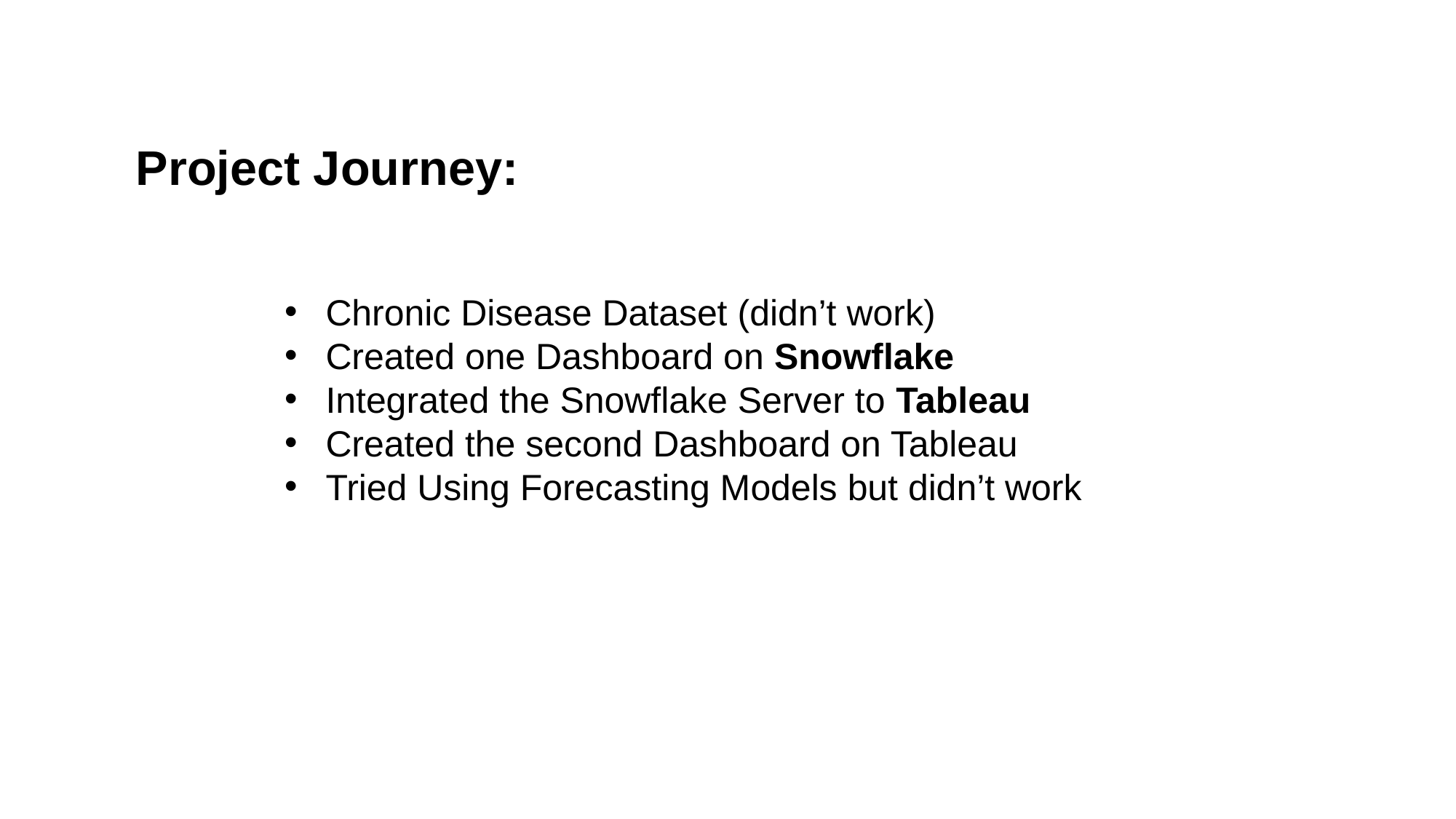

Project Journey:
Chronic Disease Dataset (didn’t work)
Created one Dashboard on Snowflake
Integrated the Snowflake Server to Tableau
Created the second Dashboard on Tableau
Tried Using Forecasting Models but didn’t work